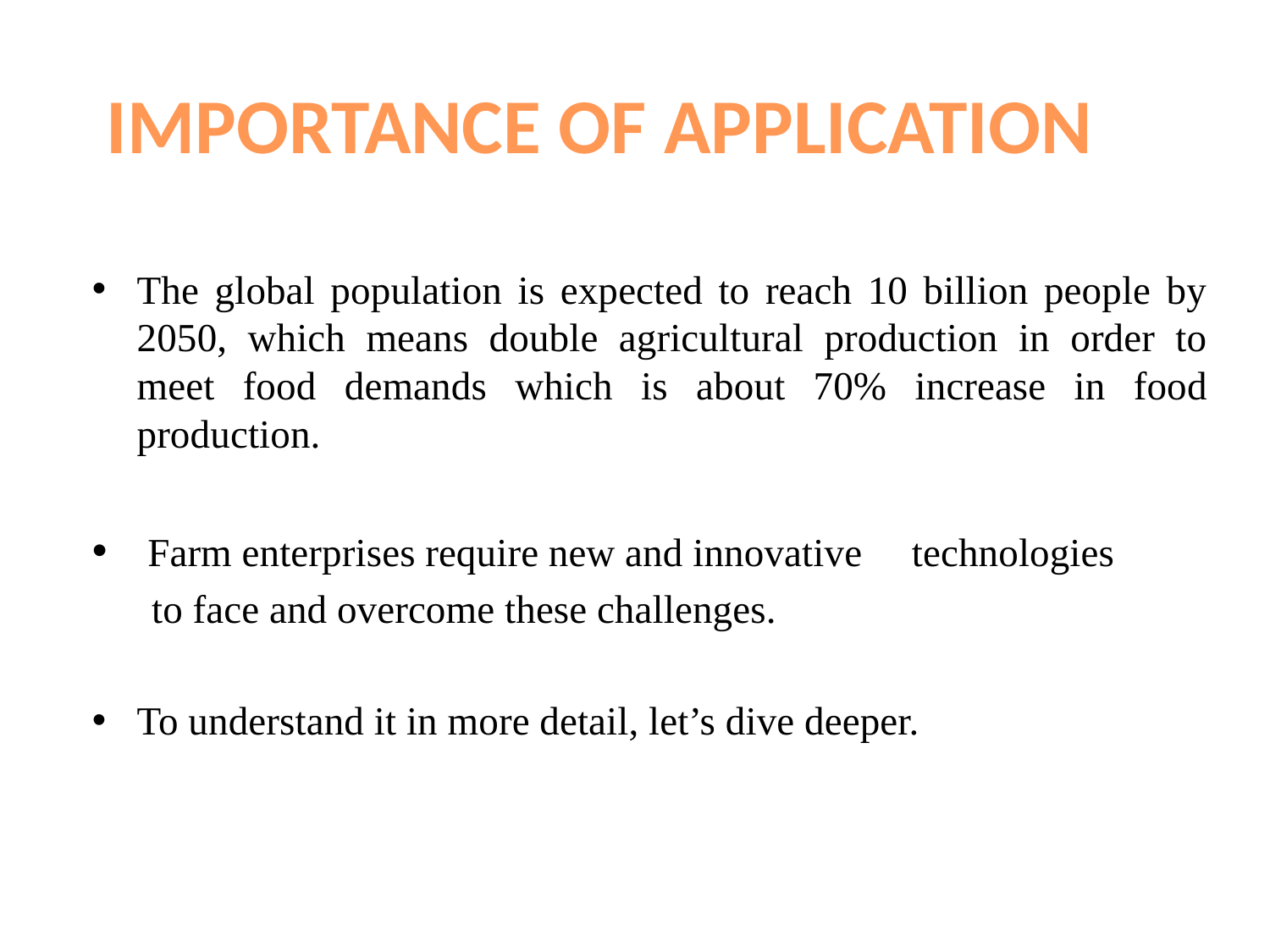

IMPORTANCE OF APPLICATION
The global population is expected to reach 10 billion people by 2050, which means double agricultural production in order to meet food demands which is about 70% increase in food production.

 Farm enterprises require new and innovative     technologies
      to face and overcome these challenges.

To understand it in more detail, let’s dive deeper.